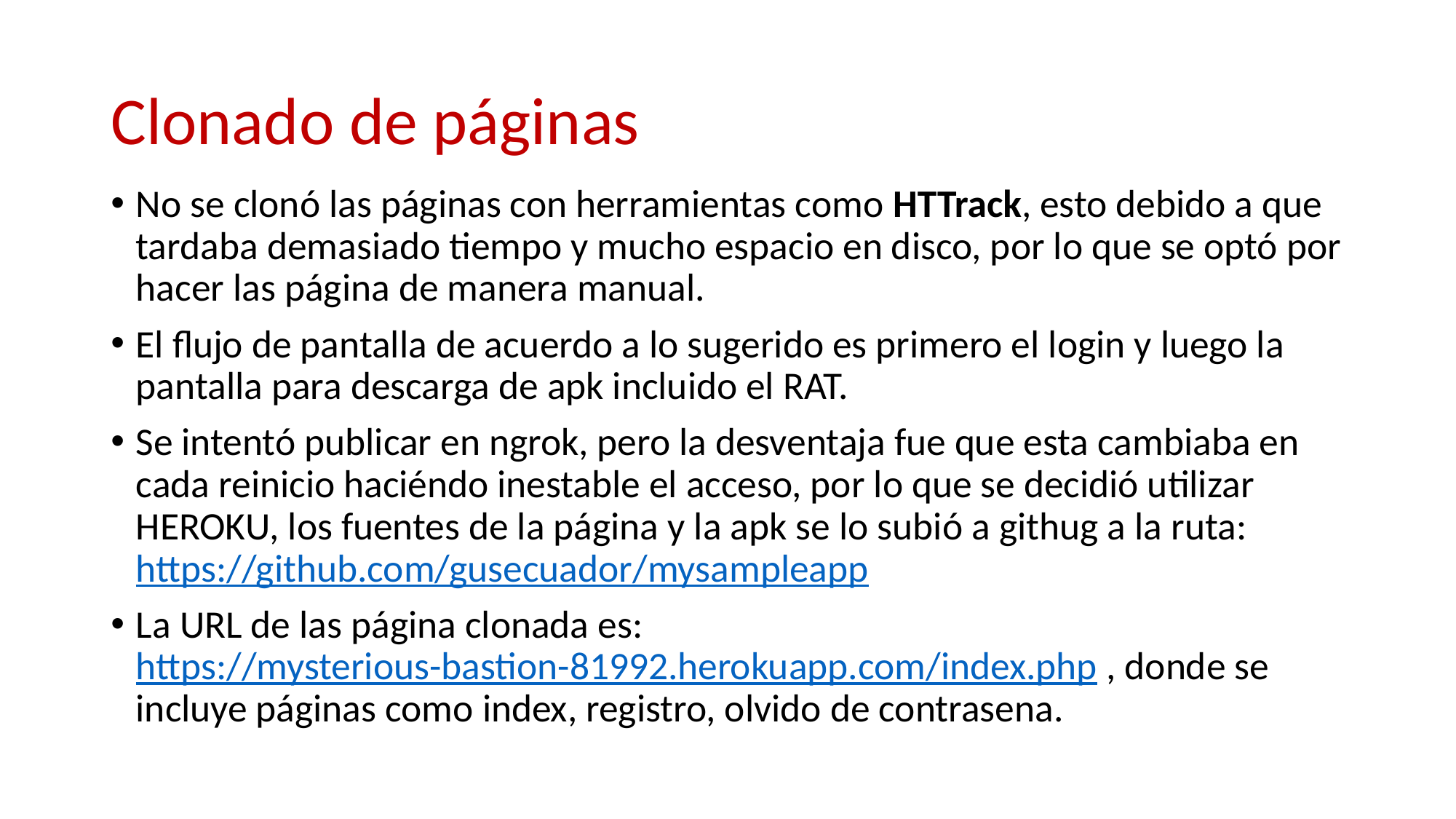

# Clonado de páginas
No se clonó las páginas con herramientas como HTTrack, esto debido a que tardaba demasiado tiempo y mucho espacio en disco, por lo que se optó por hacer las página de manera manual.
El flujo de pantalla de acuerdo a lo sugerido es primero el login y luego la pantalla para descarga de apk incluido el RAT.
Se intentó publicar en ngrok, pero la desventaja fue que esta cambiaba en cada reinicio haciéndo inestable el acceso, por lo que se decidió utilizar  HEROKU, los fuentes de la página y la apk se lo subió a githug a la ruta: https://github.com/gusecuador/mysampleapp
La URL de las página clonada es: https://mysterious-bastion-81992.herokuapp.com/index.php , donde se incluye páginas como index, registro, olvido de contrasena.